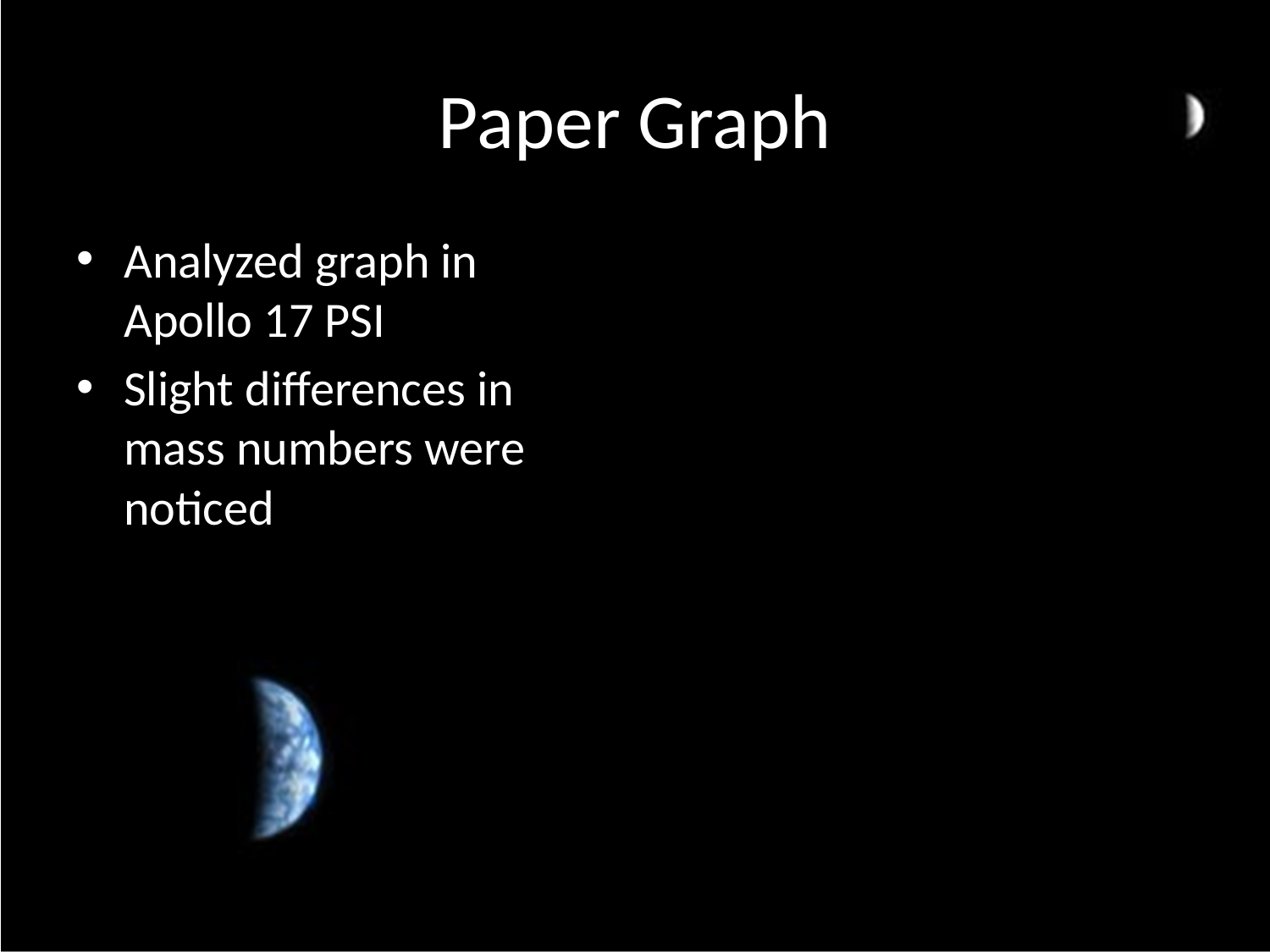

# Paper Graph
Analyzed graph in Apollo 17 PSI
Slight differences in mass numbers were noticed